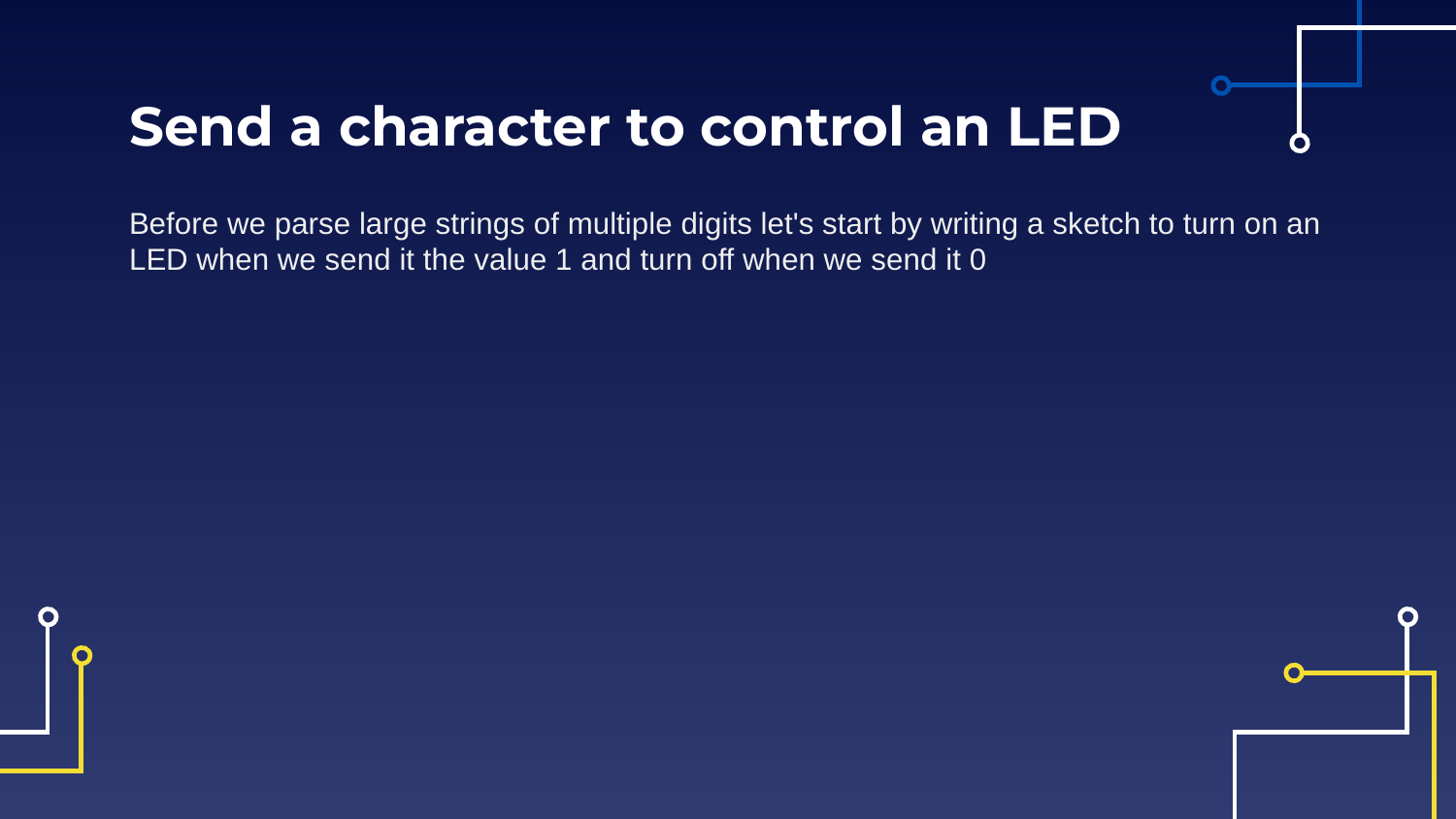

# Send a character to control an LED
Before we parse large strings of multiple digits let's start by writing a sketch to turn on an LED when we send it the value 1 and turn off when we send it 0